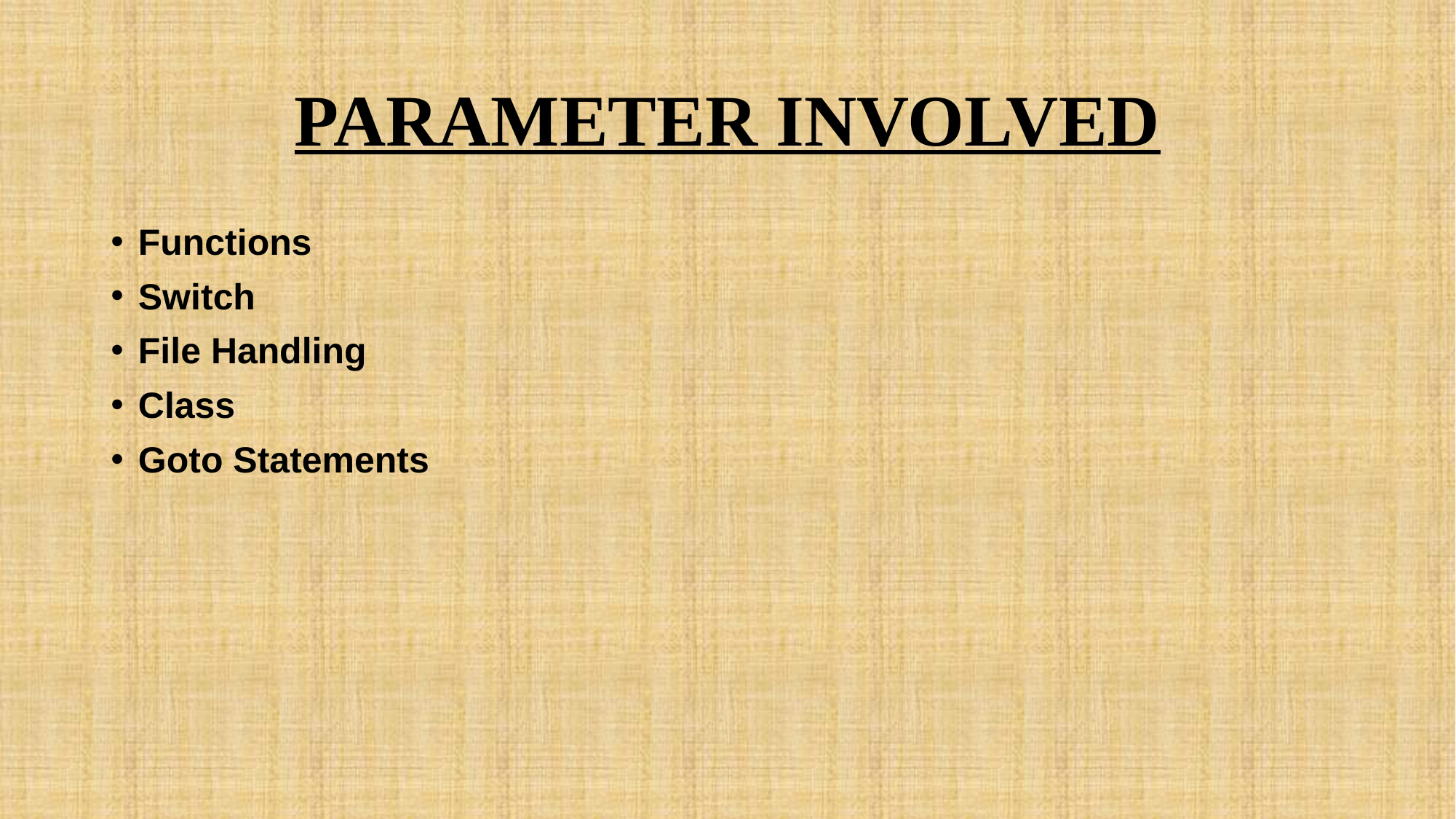

# PARAMETER INVOLVED
Functions
Switch
File Handling
Class
Goto Statements